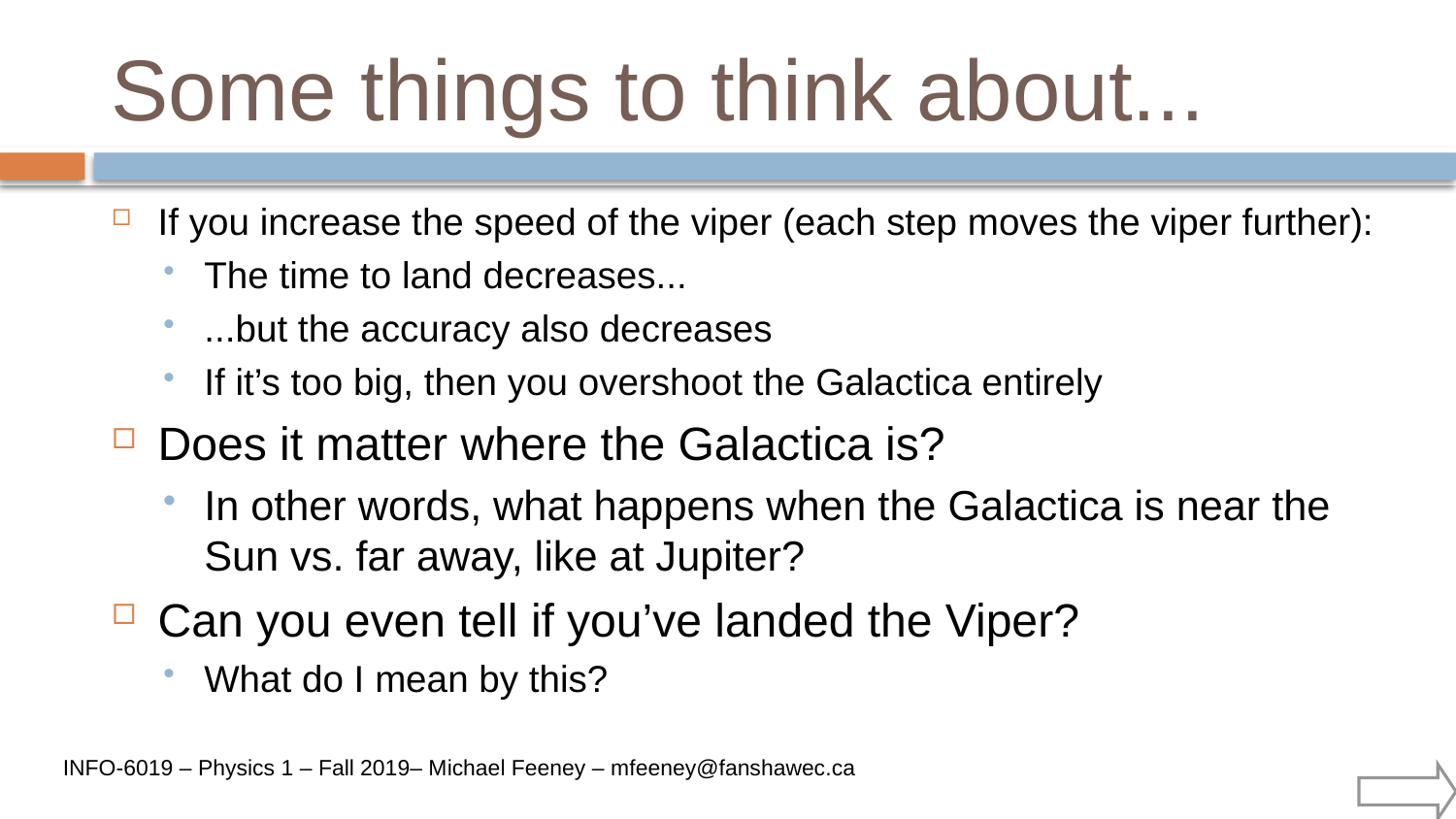

# Some things to think about...
If you increase the speed of the viper (each step moves the viper further):
The time to land decreases...
...but the accuracy also decreases
If it’s too big, then you overshoot the Galactica entirely
Does it matter where the Galactica is?
In other words, what happens when the Galactica is near the Sun vs. far away, like at Jupiter?
Can you even tell if you’ve landed the Viper?
What do I mean by this?